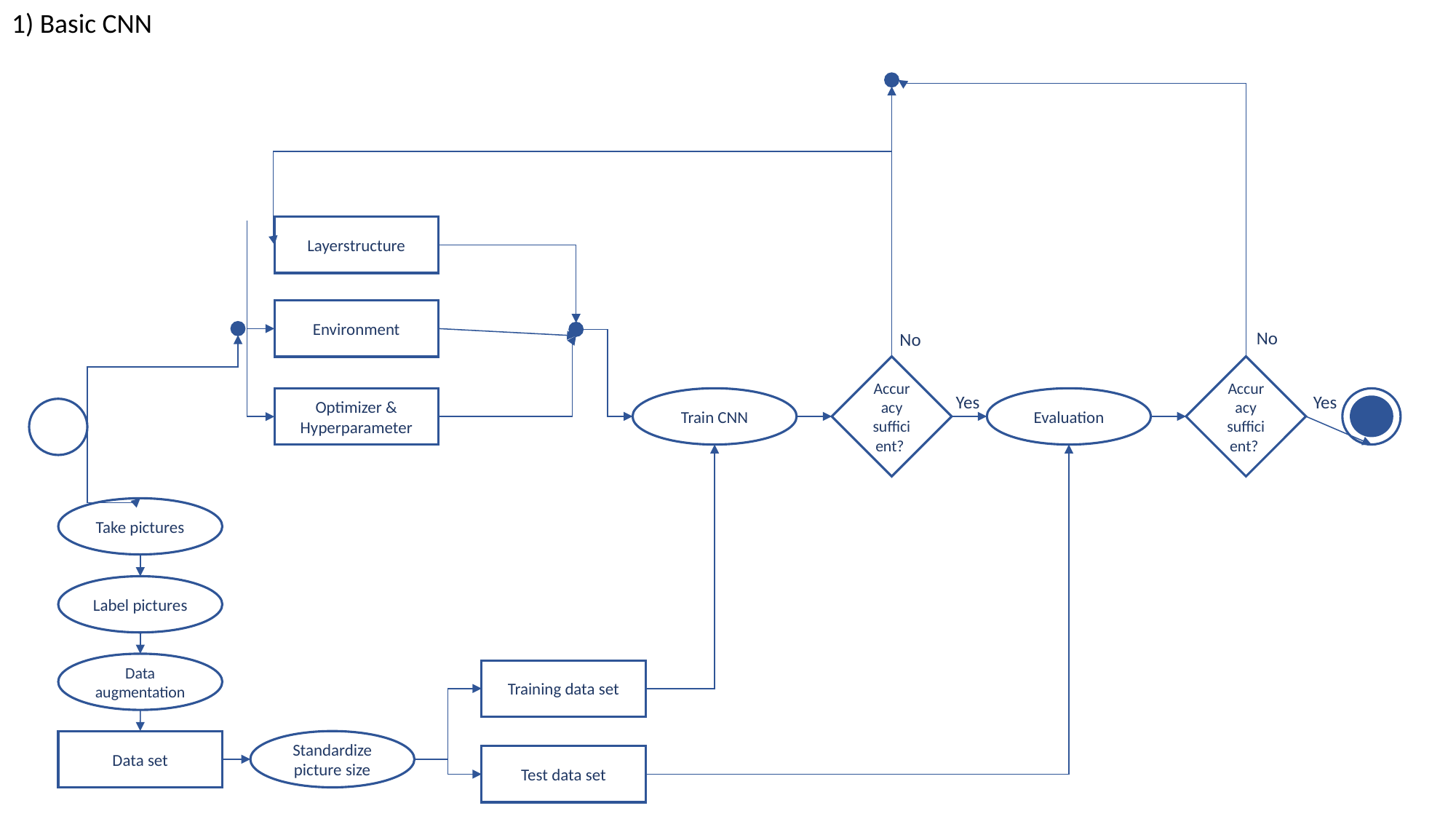

1) Basic CNN

Layerstructure
Environment
No

No

Accuracy sufficient?
Accuracy sufficient?
Yes
Yes
Train CNN
Evaluation

Optimizer & Hyperparameter

Take pictures
Label pictures
Data augmentation
Training data set
Data set
Standardize picture size
Test data set